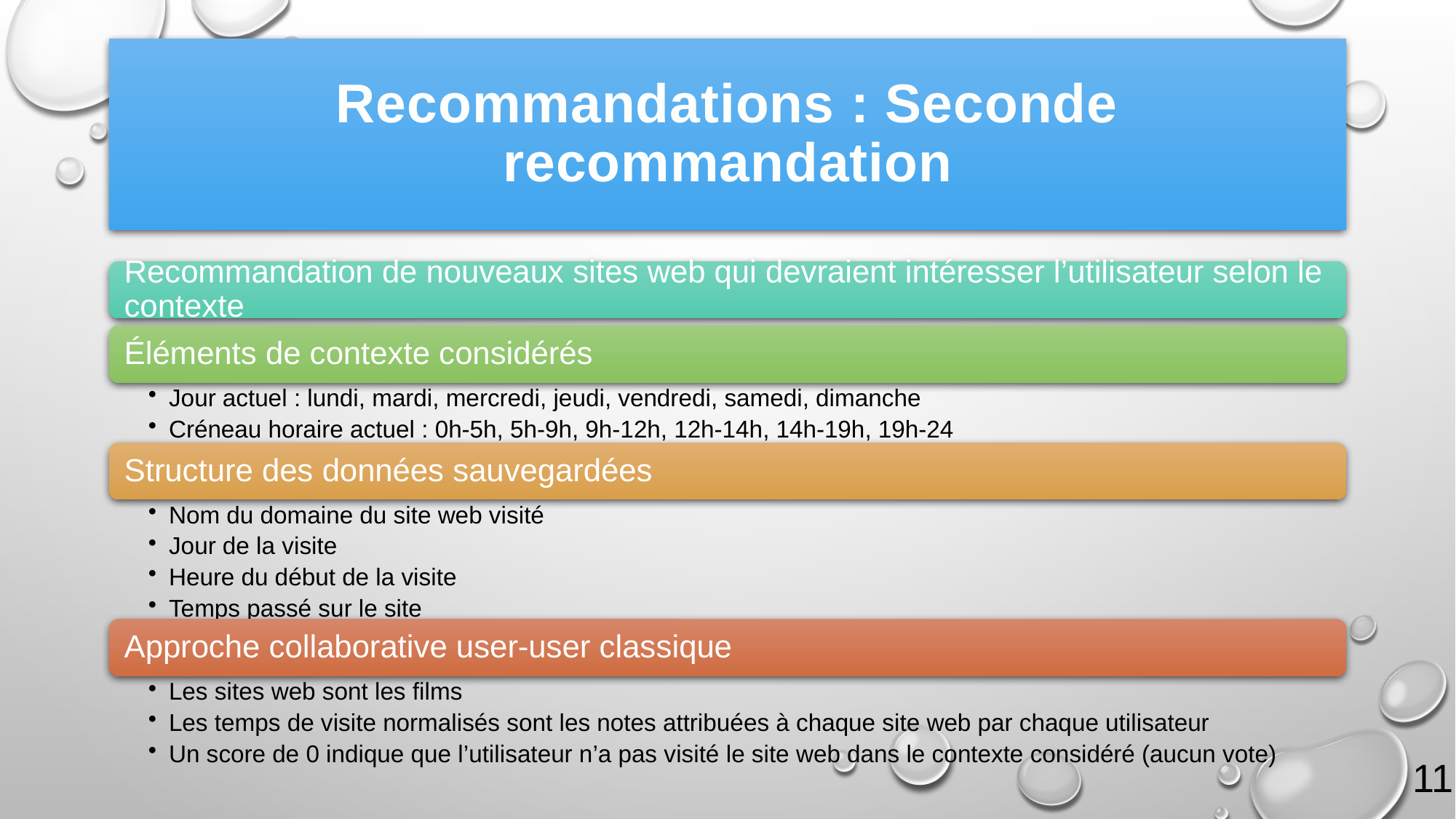

# Recommandations : Seconde recommandation
Recommandation de nouveaux sites web qui devraient intéresser l’utilisateur selon le contexte
Éléments de contexte considérés
Jour actuel : lundi, mardi, mercredi, jeudi, vendredi, samedi, dimanche
Créneau horaire actuel : 0h-5h, 5h-9h, 9h-12h, 12h-14h, 14h-19h, 19h-24
Structure des données sauvegardées
Nom du domaine du site web visité
Jour de la visite
Heure du début de la visite
Temps passé sur le site
Approche collaborative user-user classique
Les sites web sont les films
Les temps de visite normalisés sont les notes attribuées à chaque site web par chaque utilisateur
Un score de 0 indique que l’utilisateur n’a pas visité le site web dans le contexte considéré (aucun vote)
11